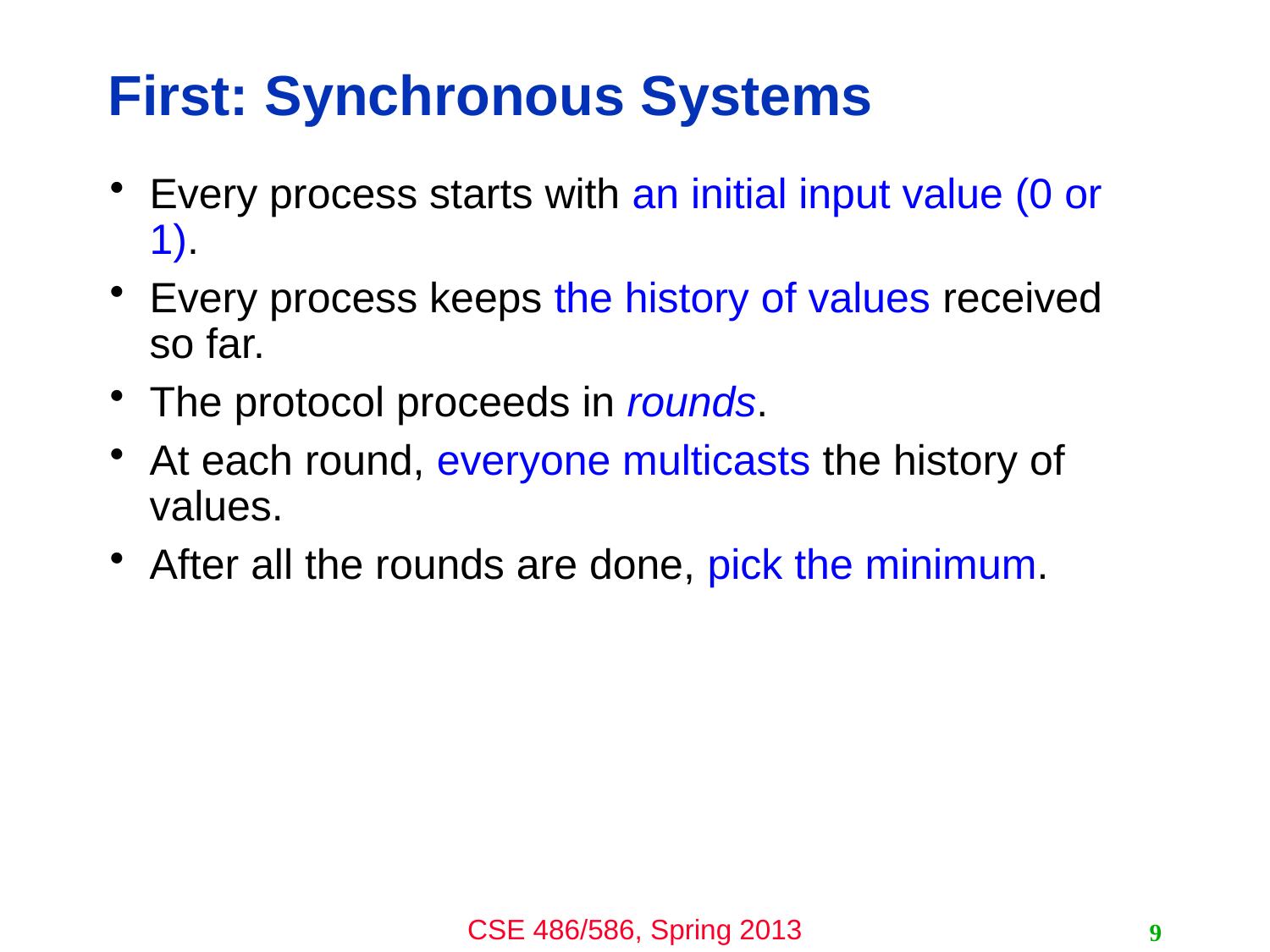

# First: Synchronous Systems
Every process starts with an initial input value (0 or 1).
Every process keeps the history of values received so far.
The protocol proceeds in rounds.
At each round, everyone multicasts the history of values.
After all the rounds are done, pick the minimum.
9